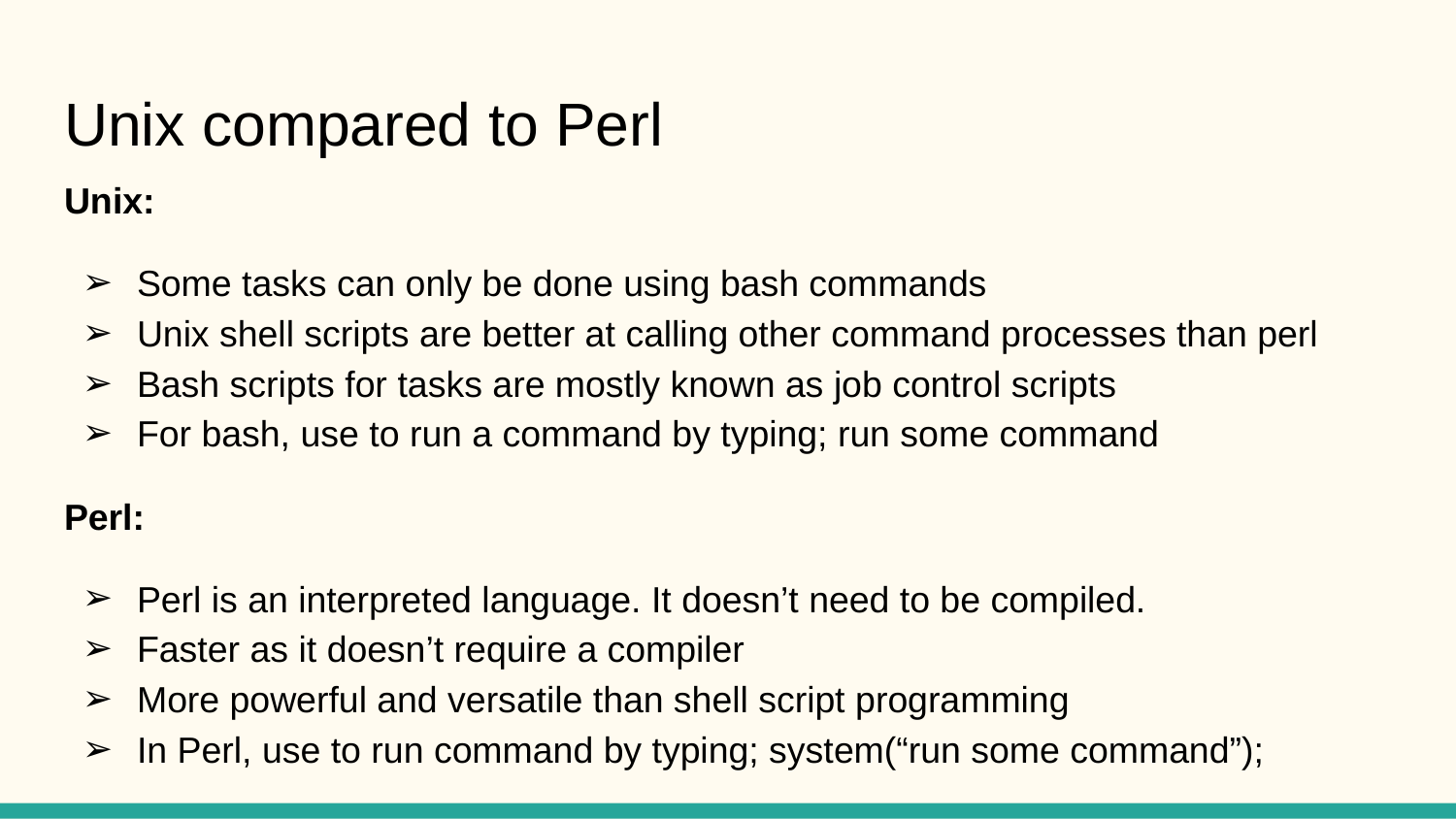

# Unix compared to Perl
Unix:
Some tasks can only be done using bash commands
Unix shell scripts are better at calling other command processes than perl
Bash scripts for tasks are mostly known as job control scripts
For bash, use to run a command by typing; run some command
Perl:
Perl is an interpreted language. It doesn’t need to be compiled.
Faster as it doesn’t require a compiler
More powerful and versatile than shell script programming
In Perl, use to run command by typing; system(“run some command”);